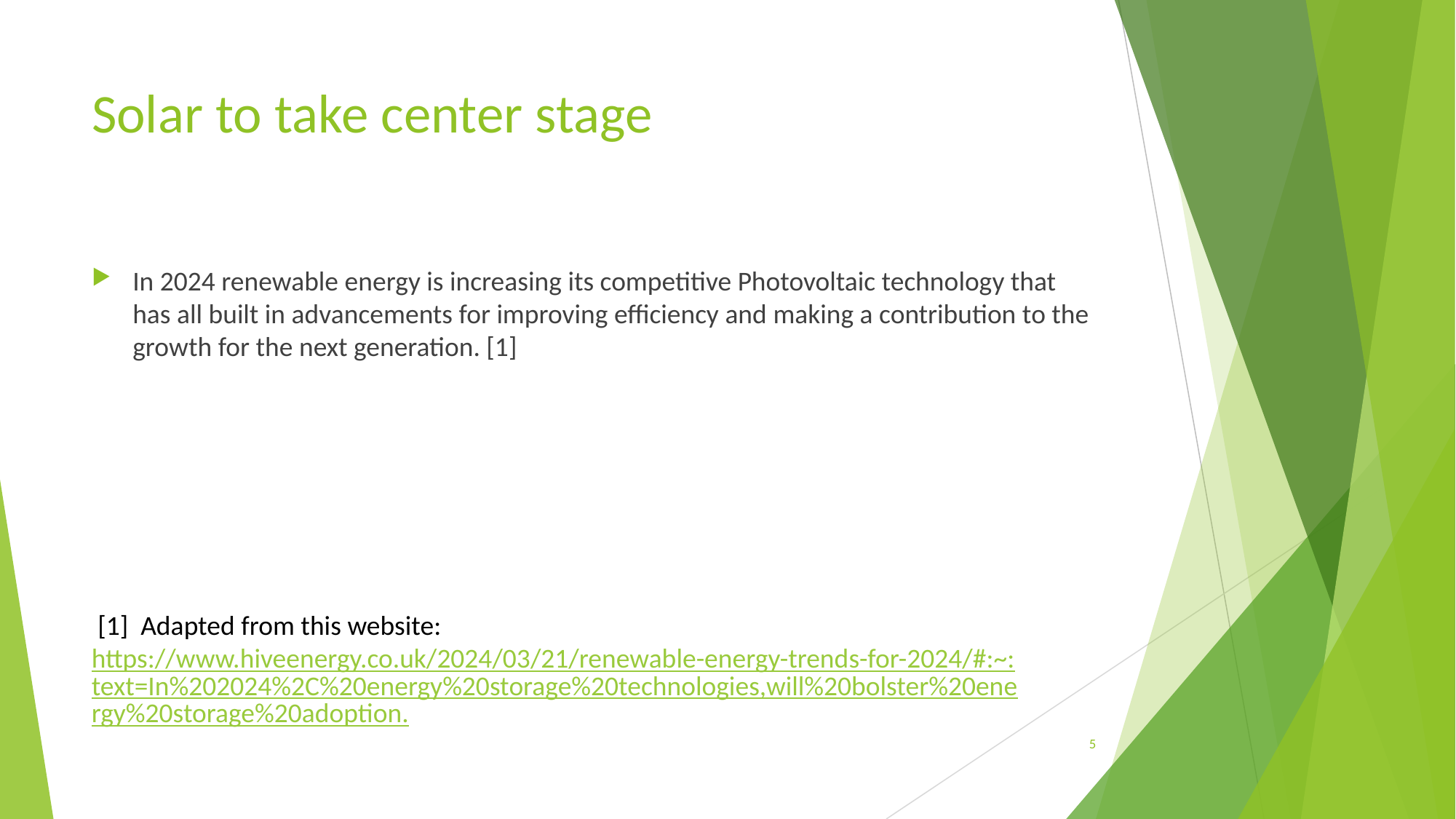

# Solar to take center stage
In 2024 renewable energy is increasing its competitive Photovoltaic technology that has all built in advancements for improving efficiency and making a contribution to the growth for the next generation. [1]

 [1]  Adapted from this website: https://www.hiveenergy.co.uk/2024/03/21/renewable-energy-trends-for-2024/#:~:text=In%202024%2C%20energy%20storage%20technologies,will%20bolster%20energy%20storage%20adoption.
5